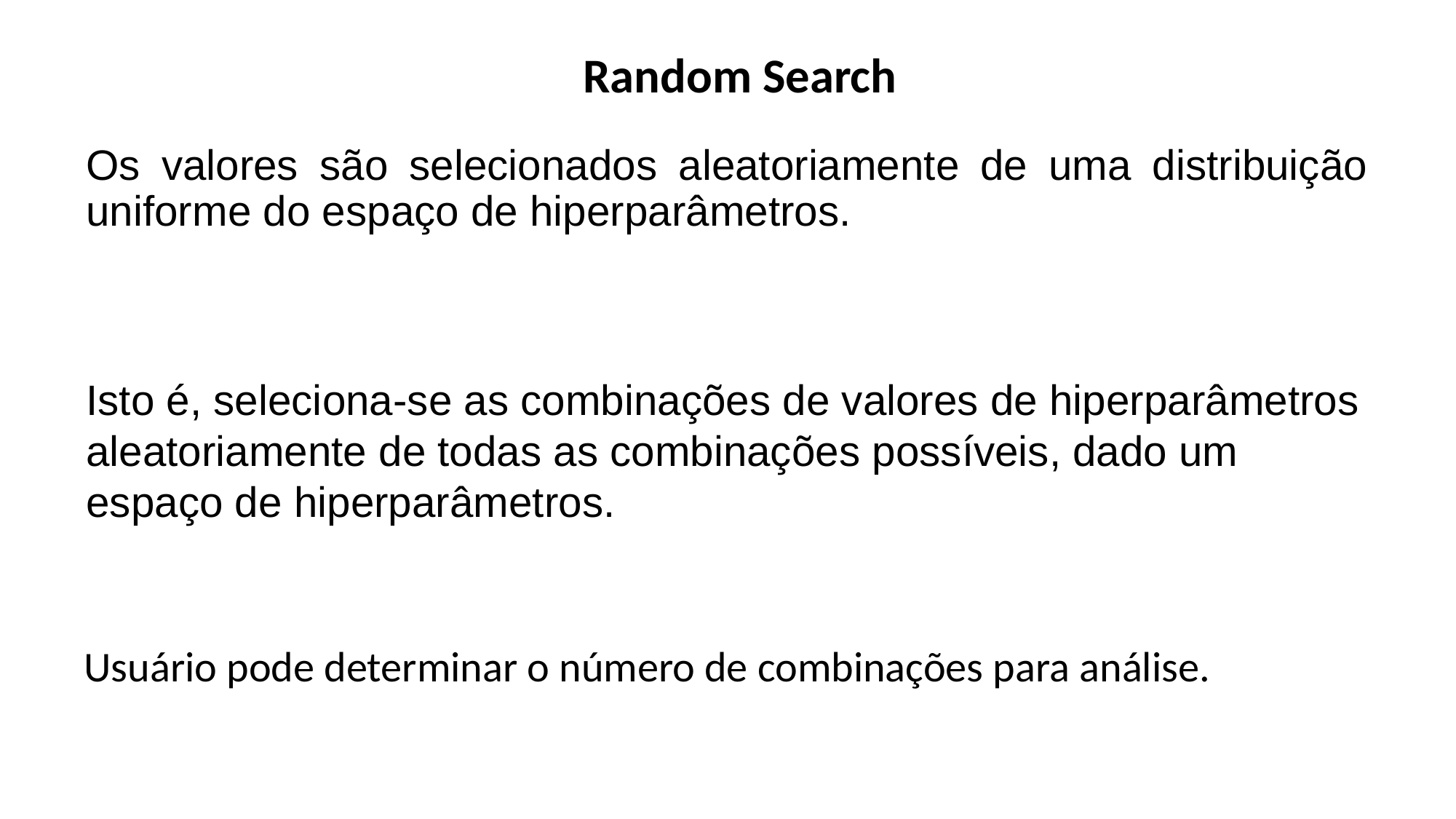

Random Search
Os valores são selecionados aleatoriamente de uma distribuição uniforme do espaço de hiperparâmetros.

Isto é, seleciona-se as combinações de valores de hiperparâmetros aleatoriamente de todas as combinações possíveis, dado um espaço de hiperparâmetros.

Usuário pode determinar o número de combinações para análise.